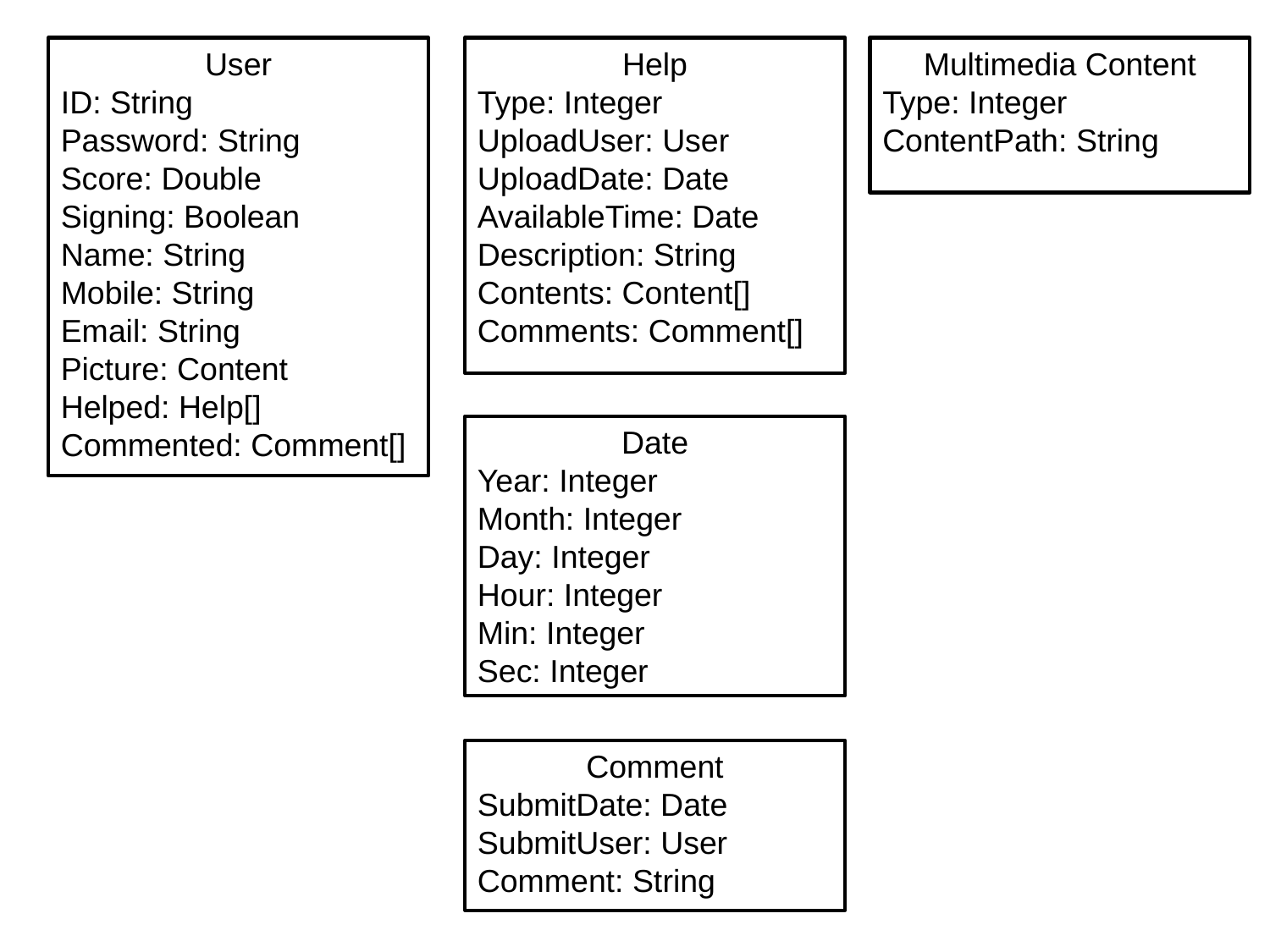

User
ID: String
Password: String
Score: Double
Signing: Boolean
Name: String
Mobile: String
Email: String
Picture: Content
Helped: Help[]
Commented: Comment[]

Help
Type: Integer
UploadUser: User
UploadDate: Date
AvailableTime: Date
Description: String
Contents: Content[]
Comments: Comment[]
Multimedia Content
Type: Integer
ContentPath: String
Date
Year: Integer
Month: Integer
Day: Integer
Hour: Integer
Min: Integer
Sec: Integer
Comment
SubmitDate: Date
SubmitUser: User
Comment: String